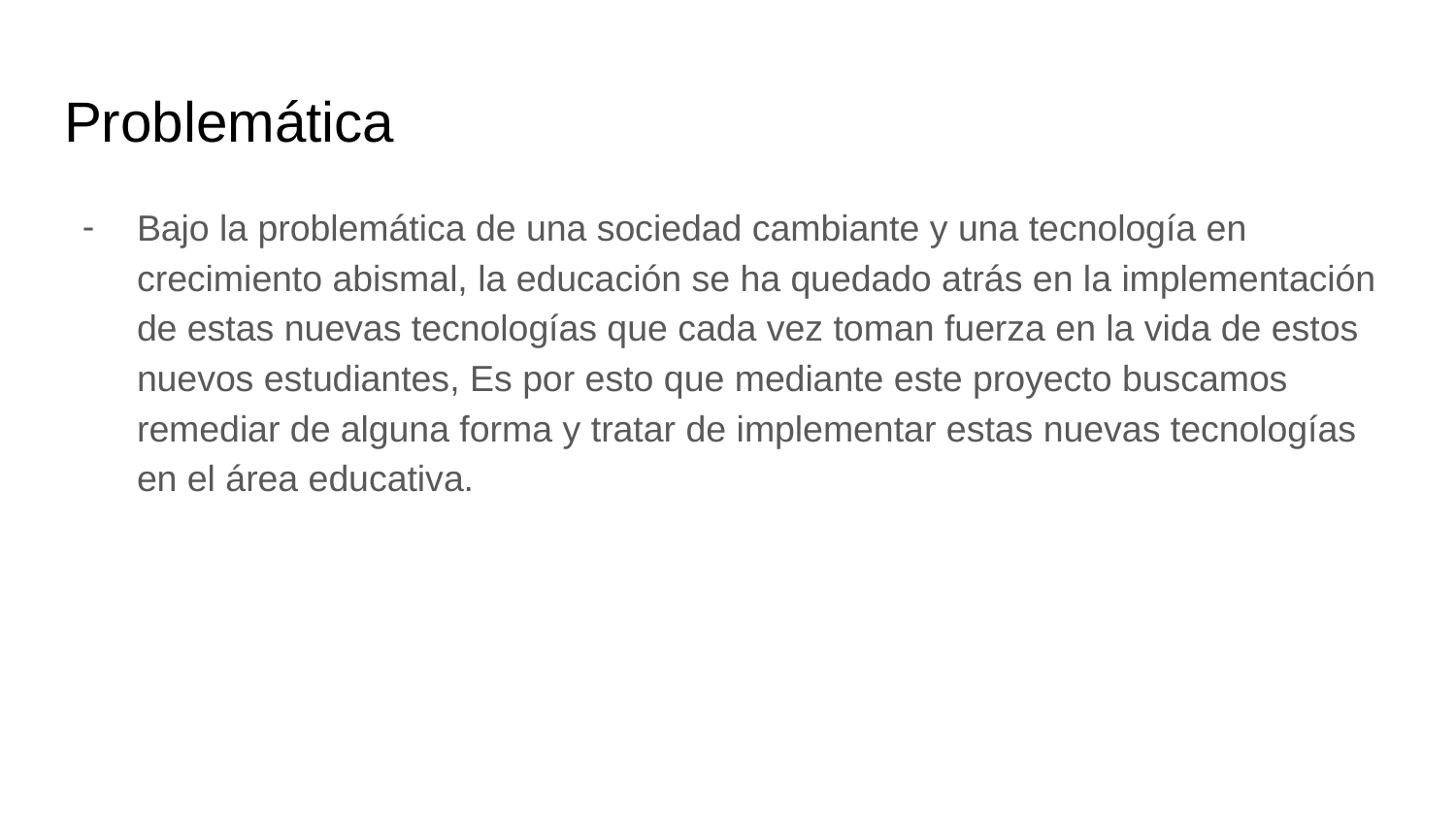

# Problemática
Bajo la problemática de una sociedad cambiante y una tecnología en crecimiento abismal, la educación se ha quedado atrás en la implementación de estas nuevas tecnologías que cada vez toman fuerza en la vida de estos nuevos estudiantes, Es por esto que mediante este proyecto buscamos remediar de alguna forma y tratar de implementar estas nuevas tecnologías en el área educativa.